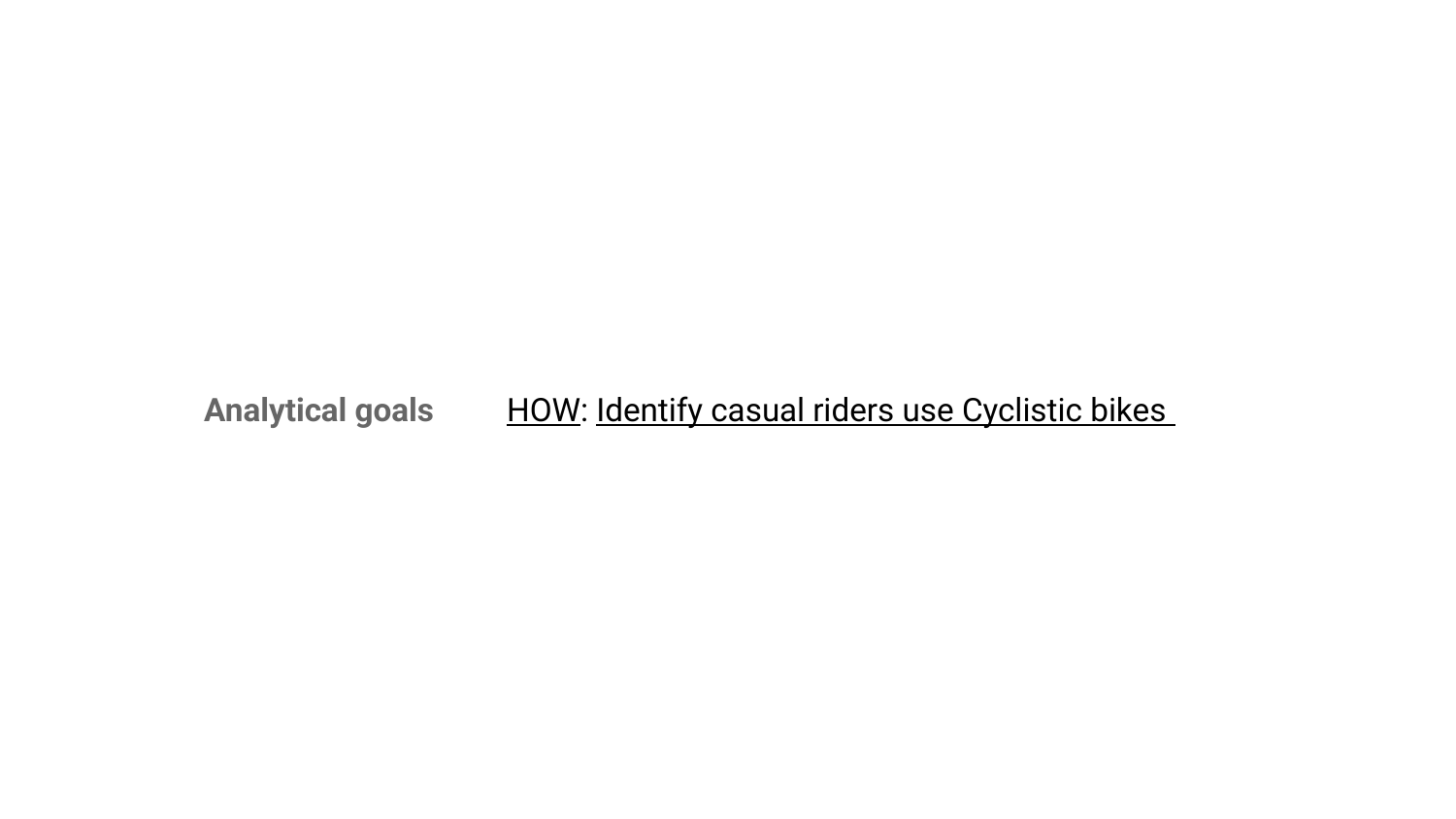

# Analytical goals
HOW: Identify casual riders use Cyclistic bikes